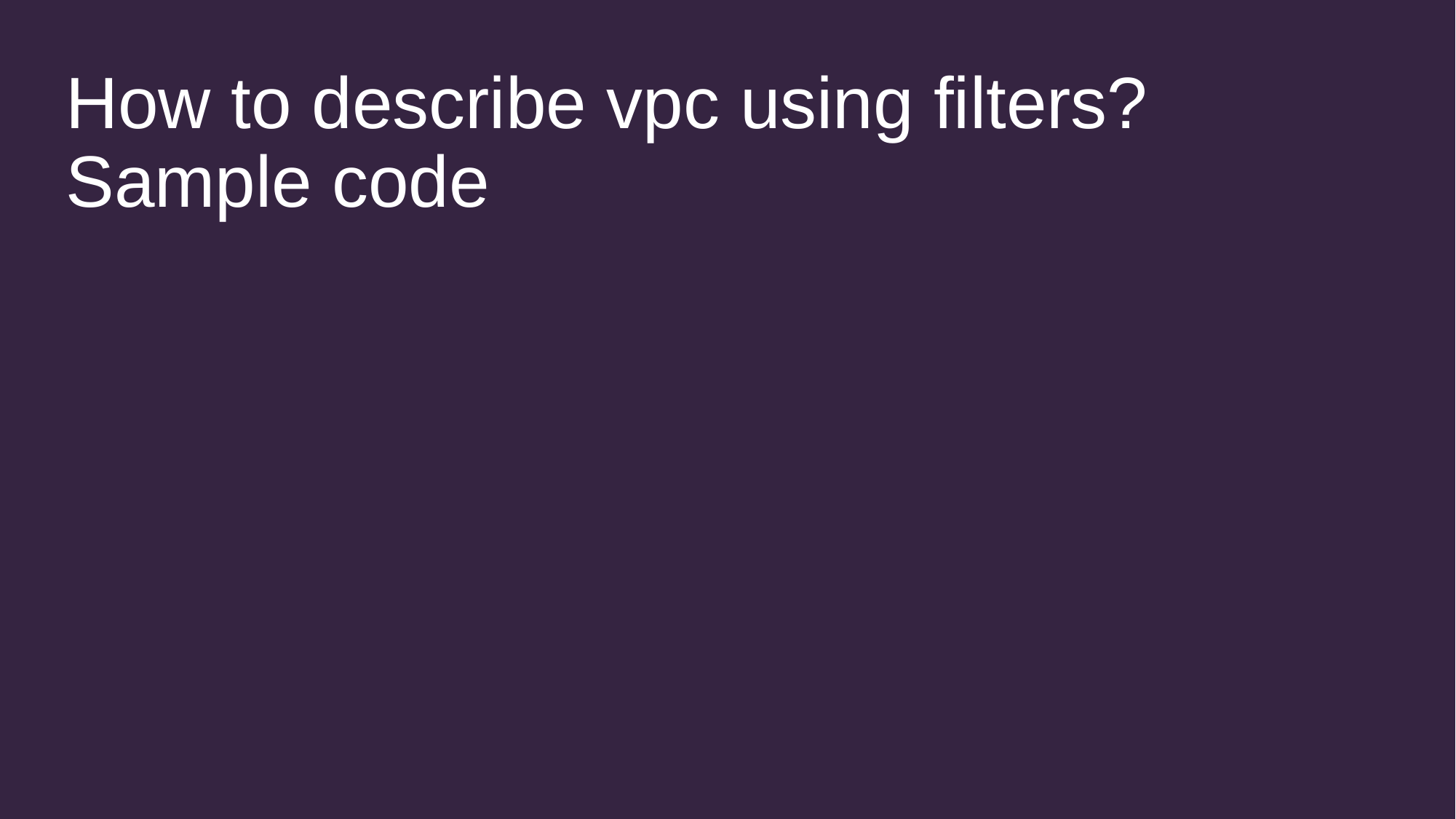

# How to describe vpc using filters? Sample code